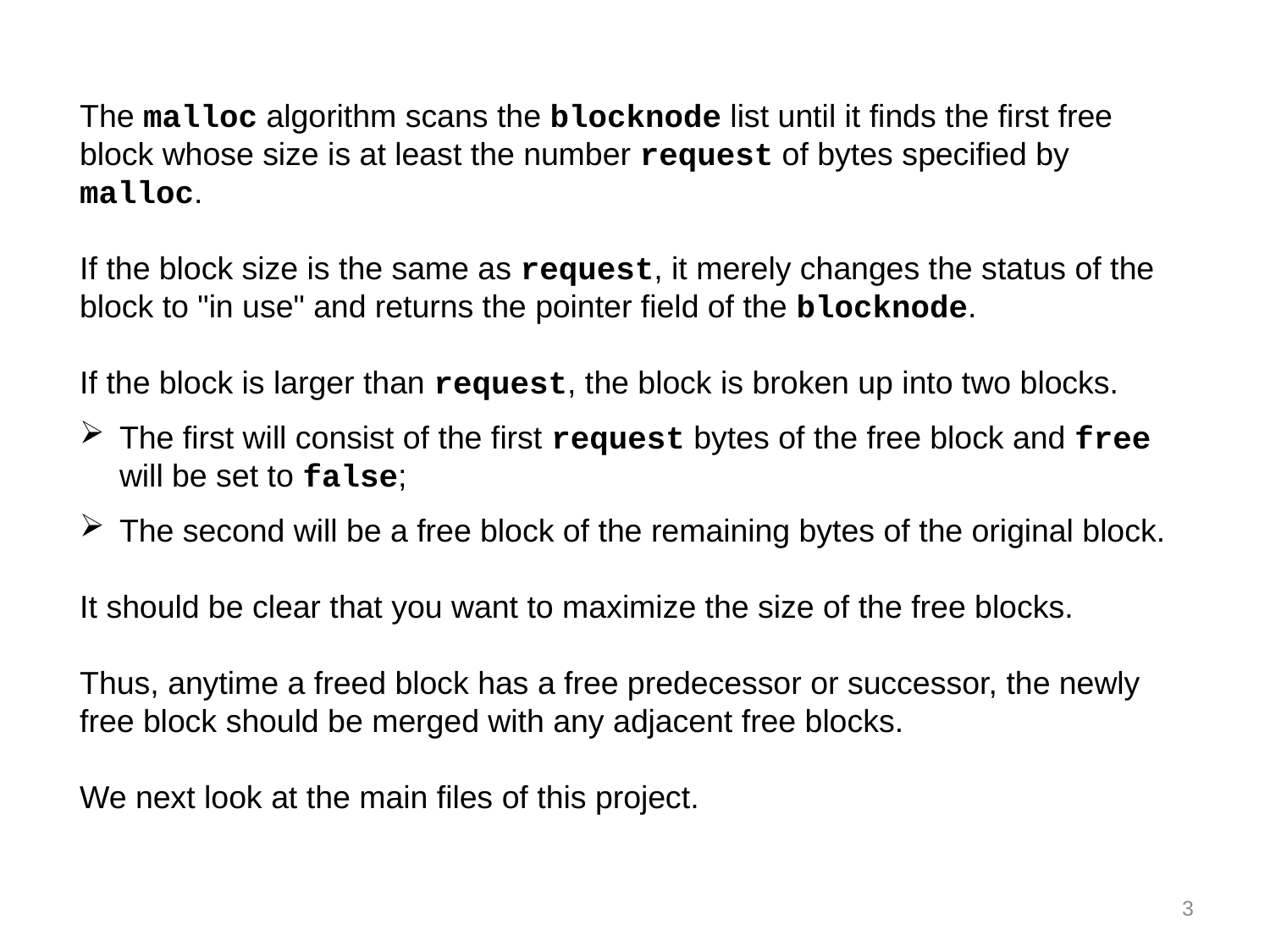

The malloc algorithm scans the blocknode list until it finds the first free block whose size is at least the number request of bytes specified by malloc.

If the block size is the same as request, it merely changes the status of the block to "in use" and returns the pointer field of the blocknode.

If the block is larger than request, the block is broken up into two blocks.

The first will consist of the first request bytes of the free block and free will be set to false;
The second will be a free block of the remaining bytes of the original block.

It should be clear that you want to maximize the size of the free blocks.

Thus, anytime a freed block has a free predecessor or successor, the newly free block should be merged with any adjacent free blocks.

We next look at the main files of this project.
3